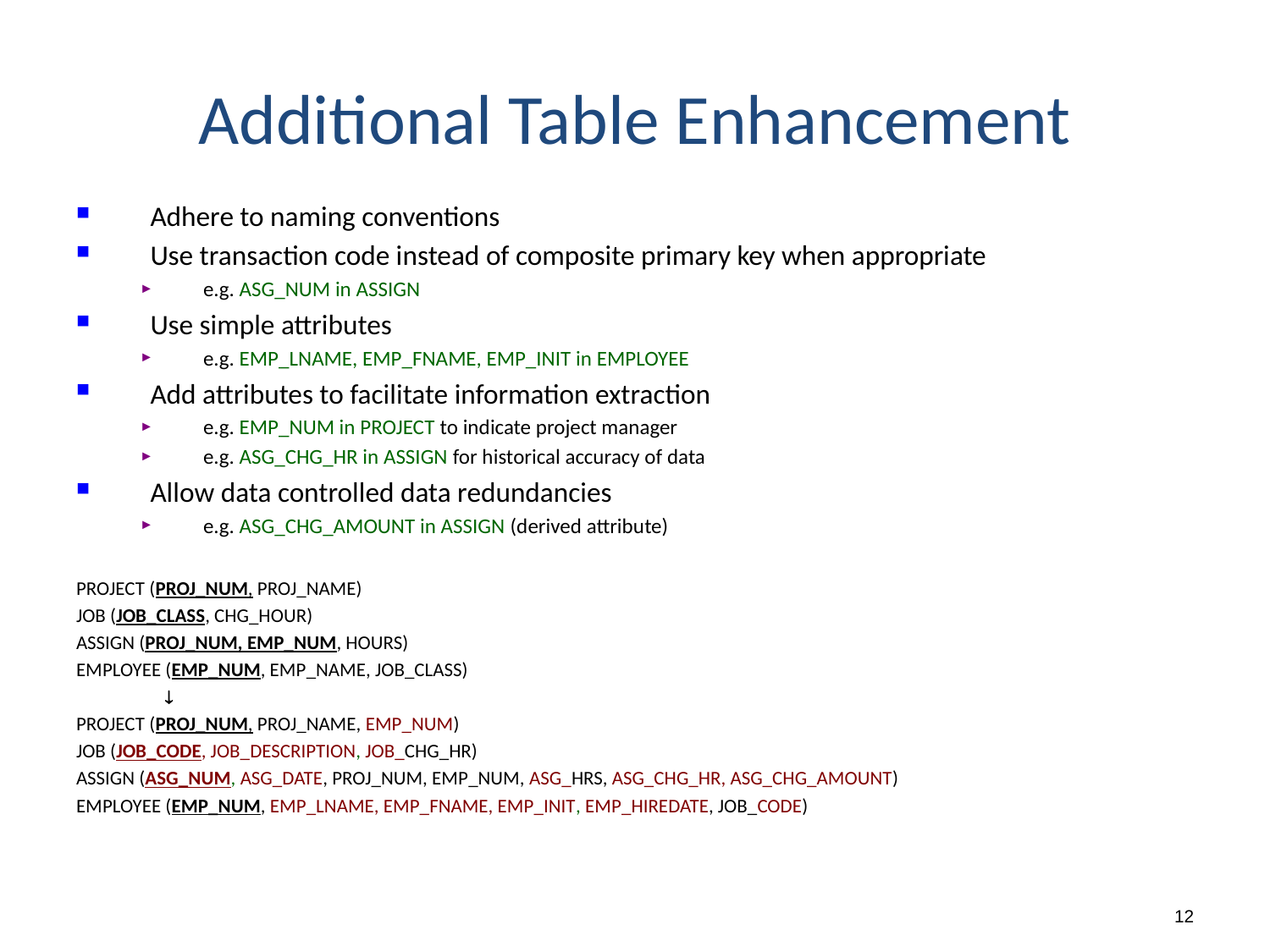

# Additional Table Enhancement
Adhere to naming conventions
Use transaction code instead of composite primary key when appropriate
e.g. ASG_NUM in ASSIGN
Use simple attributes
e.g. EMP_LNAME, EMP_FNAME, EMP_INIT in EMPLOYEE
Add attributes to facilitate information extraction
e.g. EMP_NUM in PROJECT to indicate project manager
e.g. ASG_CHG_HR in ASSIGN for historical accuracy of data
Allow data controlled data redundancies
e.g. ASG_CHG_AMOUNT in ASSIGN (derived attribute)

PROJECT (PROJ_NUM, PROJ_NAME)
JOB (JOB_CLASS, CHG_HOUR)
ASSIGN (PROJ_NUM, EMP_NUM, HOURS)
EMPLOYEE (EMP_NUM, EMP_NAME, JOB_CLASS)
                    ↓
PROJECT (PROJ_NUM, PROJ_NAME, EMP_NUM)
JOB (JOB_CODE, JOB_DESCRIPTION, JOB_CHG_HR)
ASSIGN (ASG_NUM, ASG_DATE, PROJ_NUM, EMP_NUM, ASG_HRS, ASG_CHG_HR, ASG_CHG_AMOUNT)
EMPLOYEE (EMP_NUM, EMP_LNAME, EMP_FNAME, EMP_INIT, EMP_HIREDATE, JOB_CODE)
12